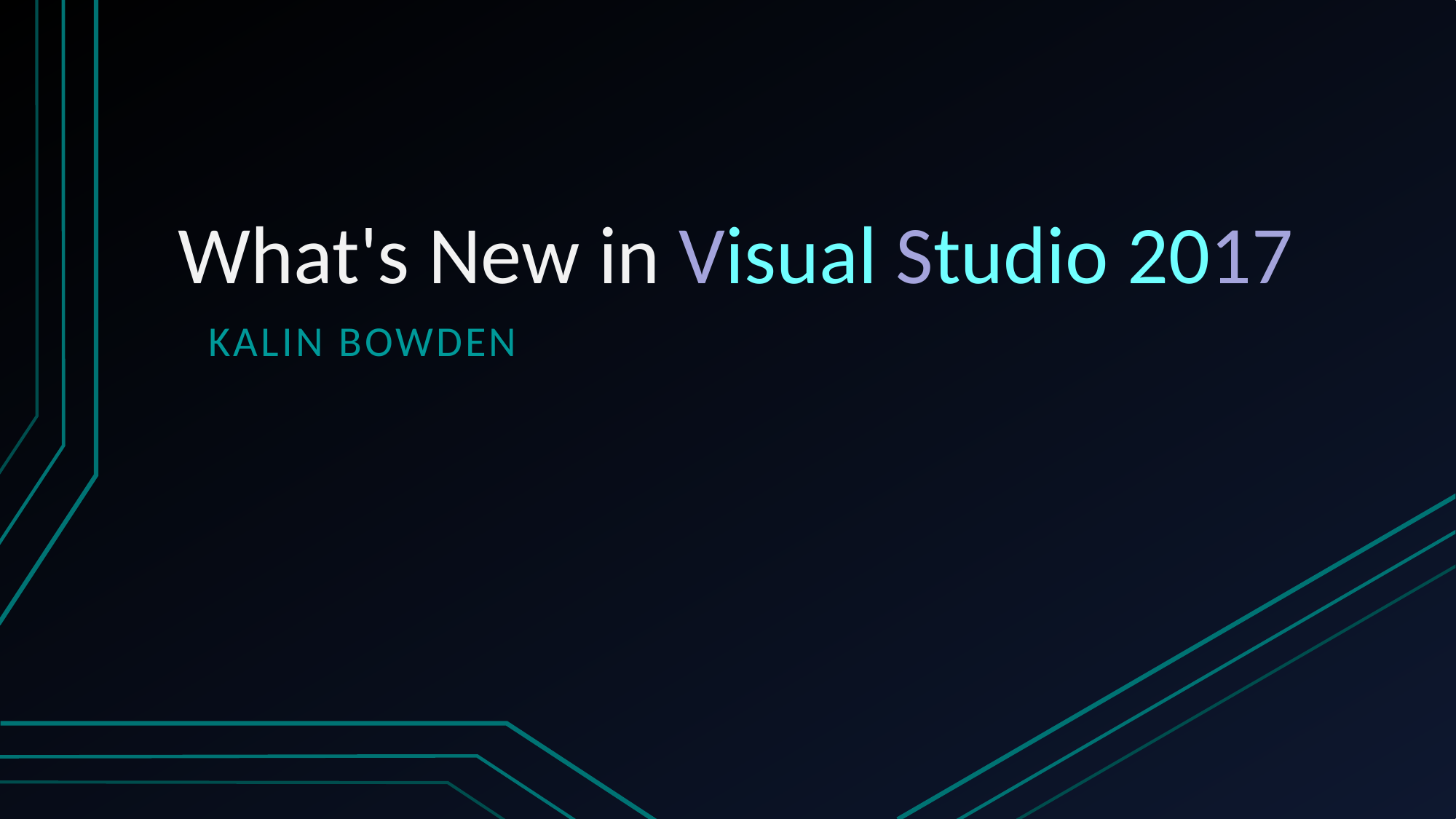

# What's New in Visual Studio 2017
Kalin Bowden